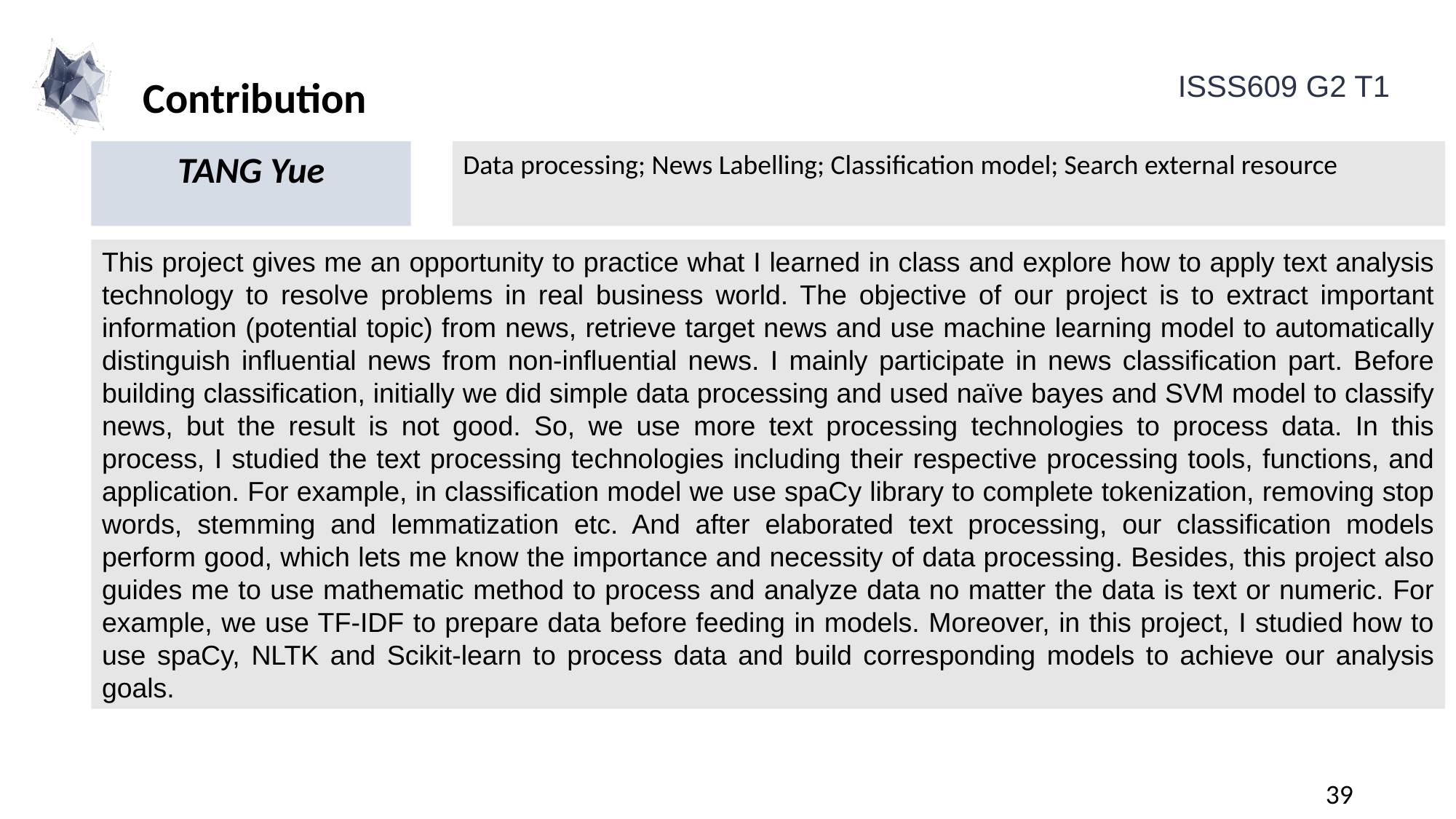

Contribution
TANG Yue
Data processing; News Labelling; Classification model; Search external resource
This project gives me an opportunity to practice what I learned in class and explore how to apply text analysis technology to resolve problems in real business world. The objective of our project is to extract important information (potential topic) from news, retrieve target news and use machine learning model to automatically distinguish influential news from non-influential news. I mainly participate in news classification part. Before building classification, initially we did simple data processing and used naïve bayes and SVM model to classify news, but the result is not good. So, we use more text processing technologies to process data. In this process, I studied the text processing technologies including their respective processing tools, functions, and application. For example, in classification model we use spaCy library to complete tokenization, removing stop words, stemming and lemmatization etc. And after elaborated text processing, our classification models perform good, which lets me know the importance and necessity of data processing. Besides, this project also guides me to use mathematic method to process and analyze data no matter the data is text or numeric. For example, we use TF-IDF to prepare data before feeding in models. Moreover, in this project, I studied how to use spaCy, NLTK and Scikit-learn to process data and build corresponding models to achieve our analysis goals.

39